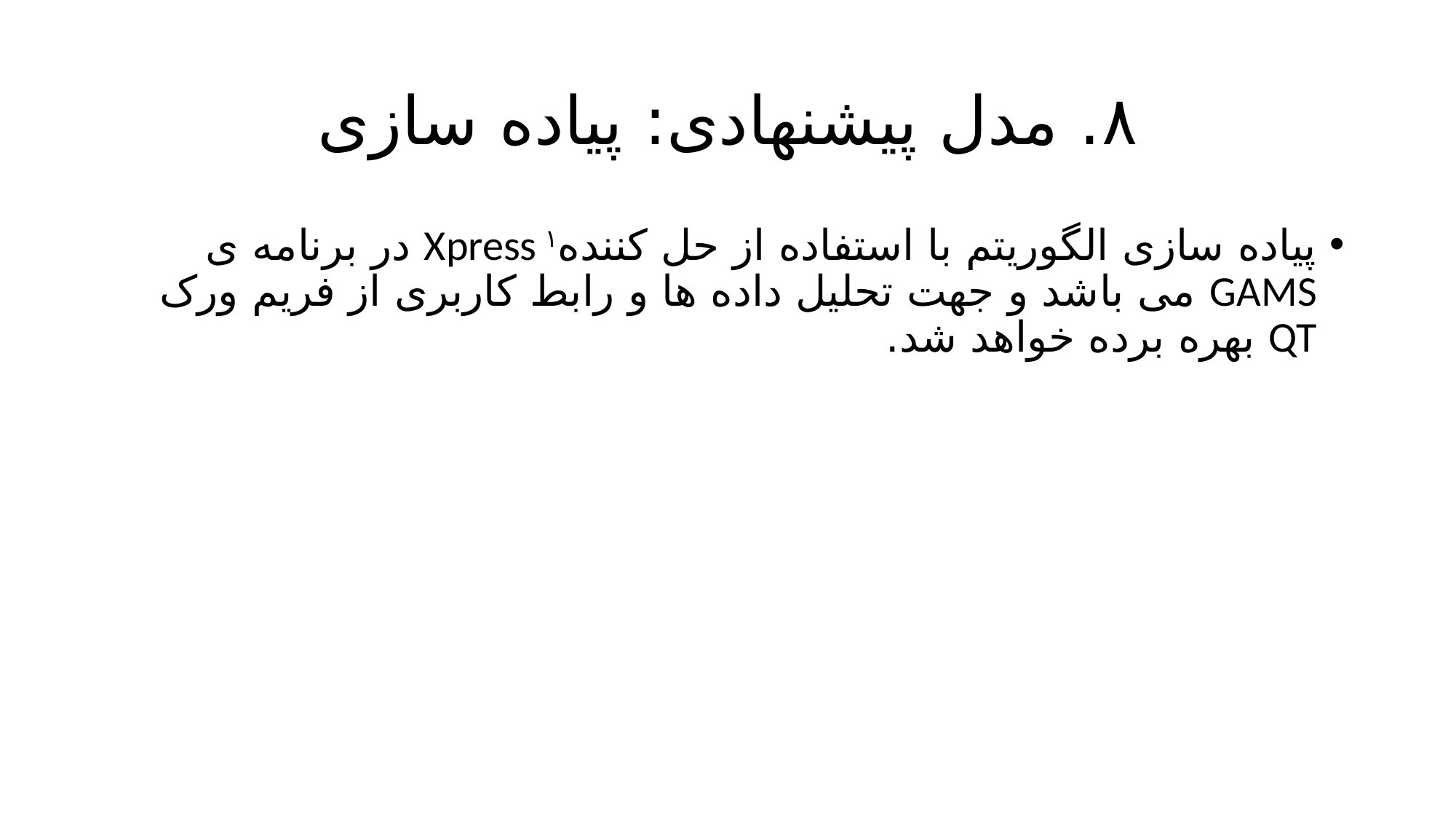

# ۸. مدل پیشنهادی: پیاده سازی
پیاده سازی الگوریتم با استفاده از حل کننده۱ Xpress در برنامه ی GAMS می باشد و جهت تحلیل داده ها و رابط کاربری از فریم ورک QT بهره برده خواهد شد.